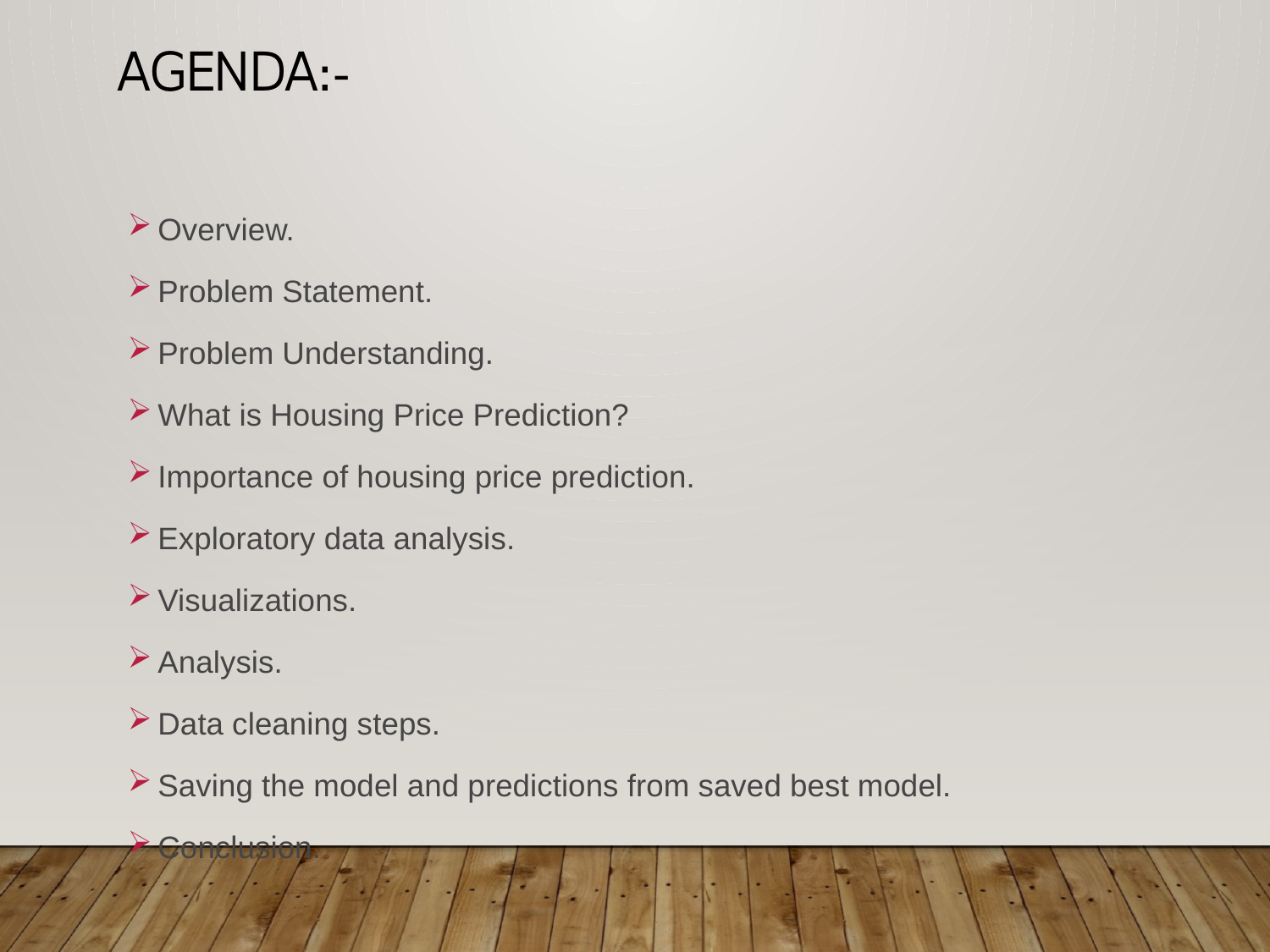

# Agenda:-
Overview.
Problem Statement.
Problem Understanding.
What is Housing Price Prediction?
Importance of housing price prediction.
Exploratory data analysis.
Visualizations.
Analysis.
Data cleaning steps.
Saving the model and predictions from saved best model.
Conclusion.